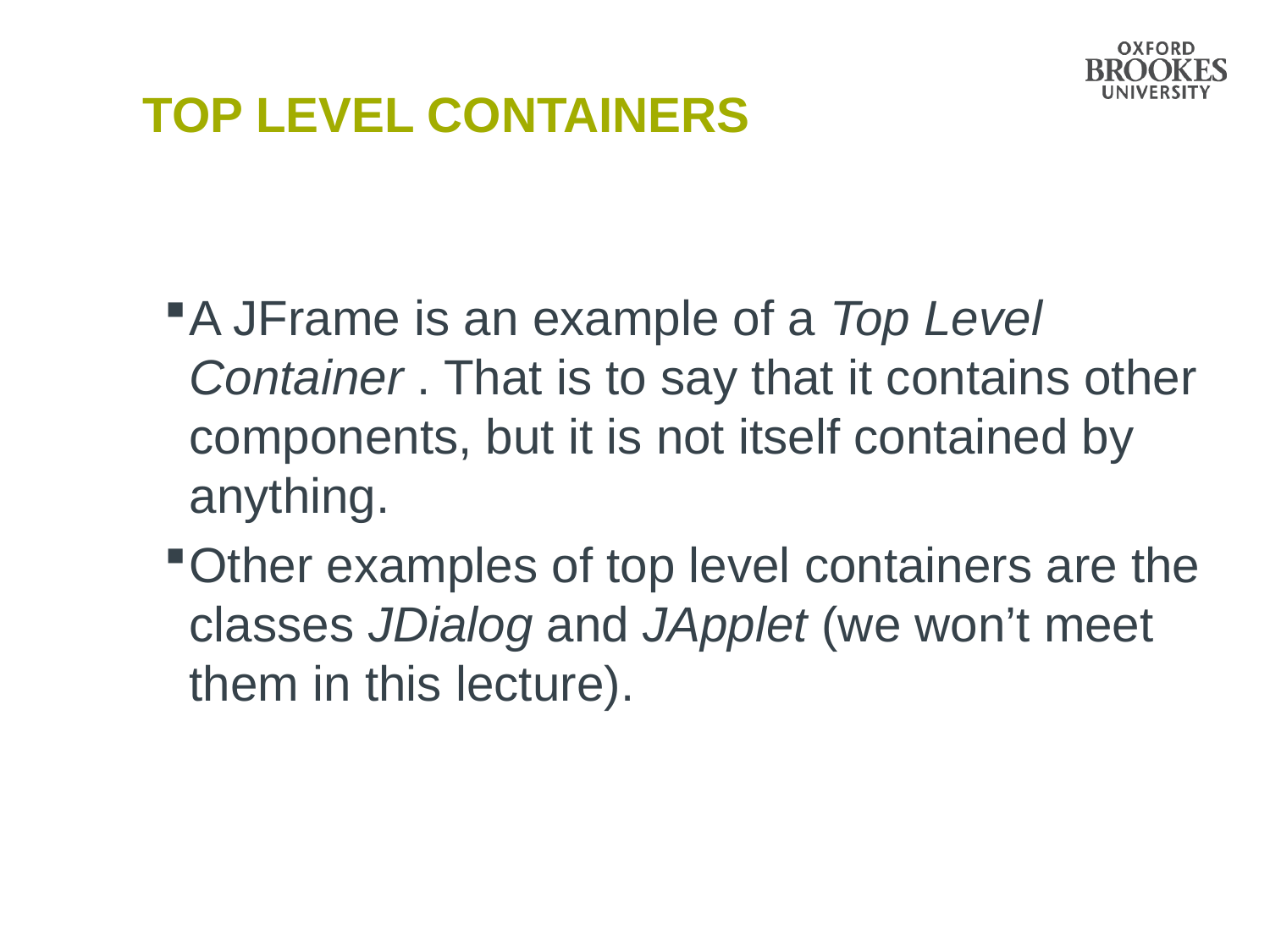

# Top Level Containers
A JFrame is an example of a Top Level Container . That is to say that it contains other components, but it is not itself contained by anything.
Other examples of top level containers are the classes JDialog and JApplet (we won’t meet them in this lecture).